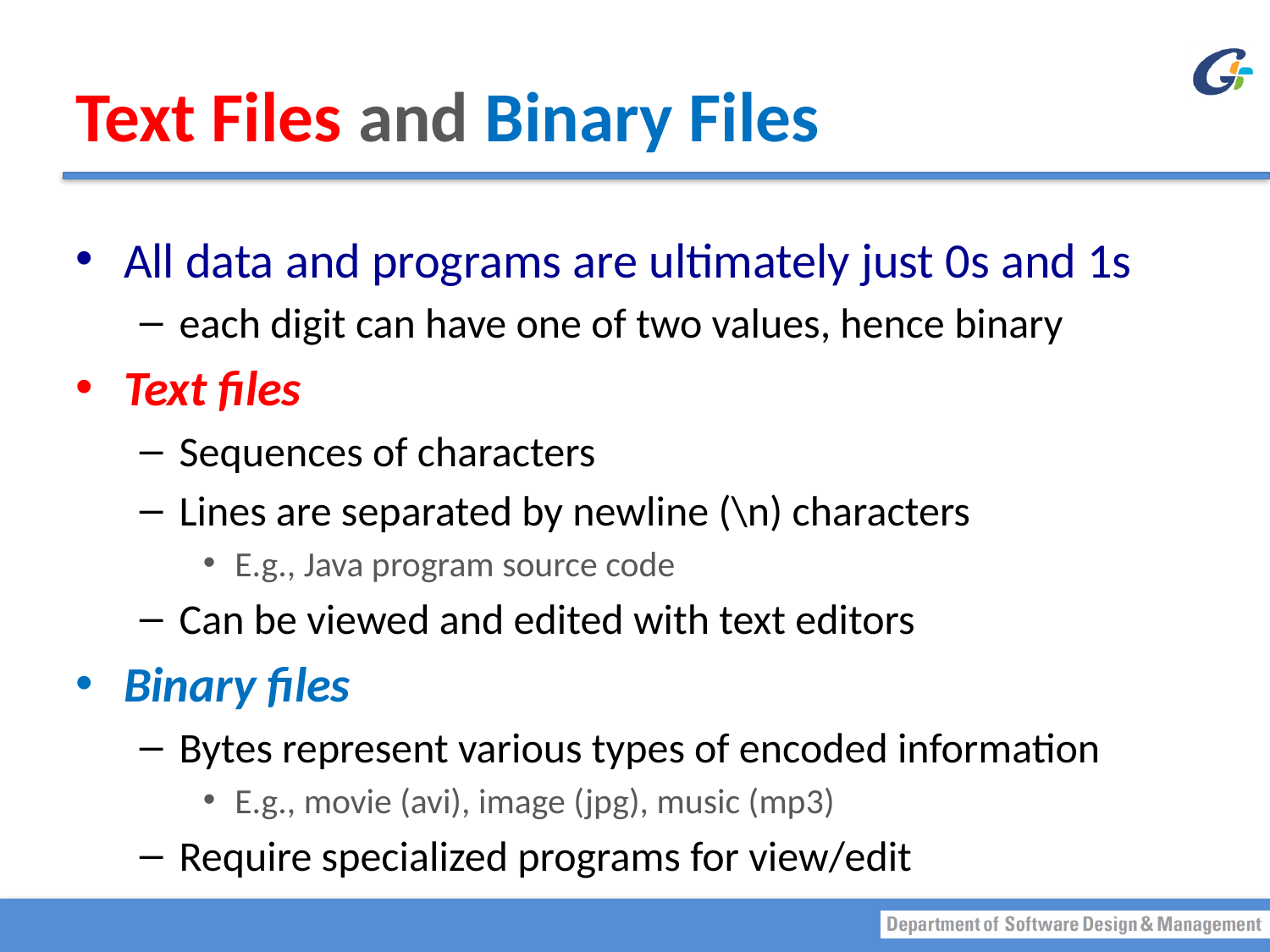

# Text Files and Binary Files
All data and programs are ultimately just 0s and 1s
each digit can have one of two values, hence binary
Text files
Sequences of characters
Lines are separated by newline (\n) characters
E.g., Java program source code
Can be viewed and edited with text editors
Binary files
Bytes represent various types of encoded information
E.g., movie (avi), image (jpg), music (mp3)
Require specialized programs for view/edit